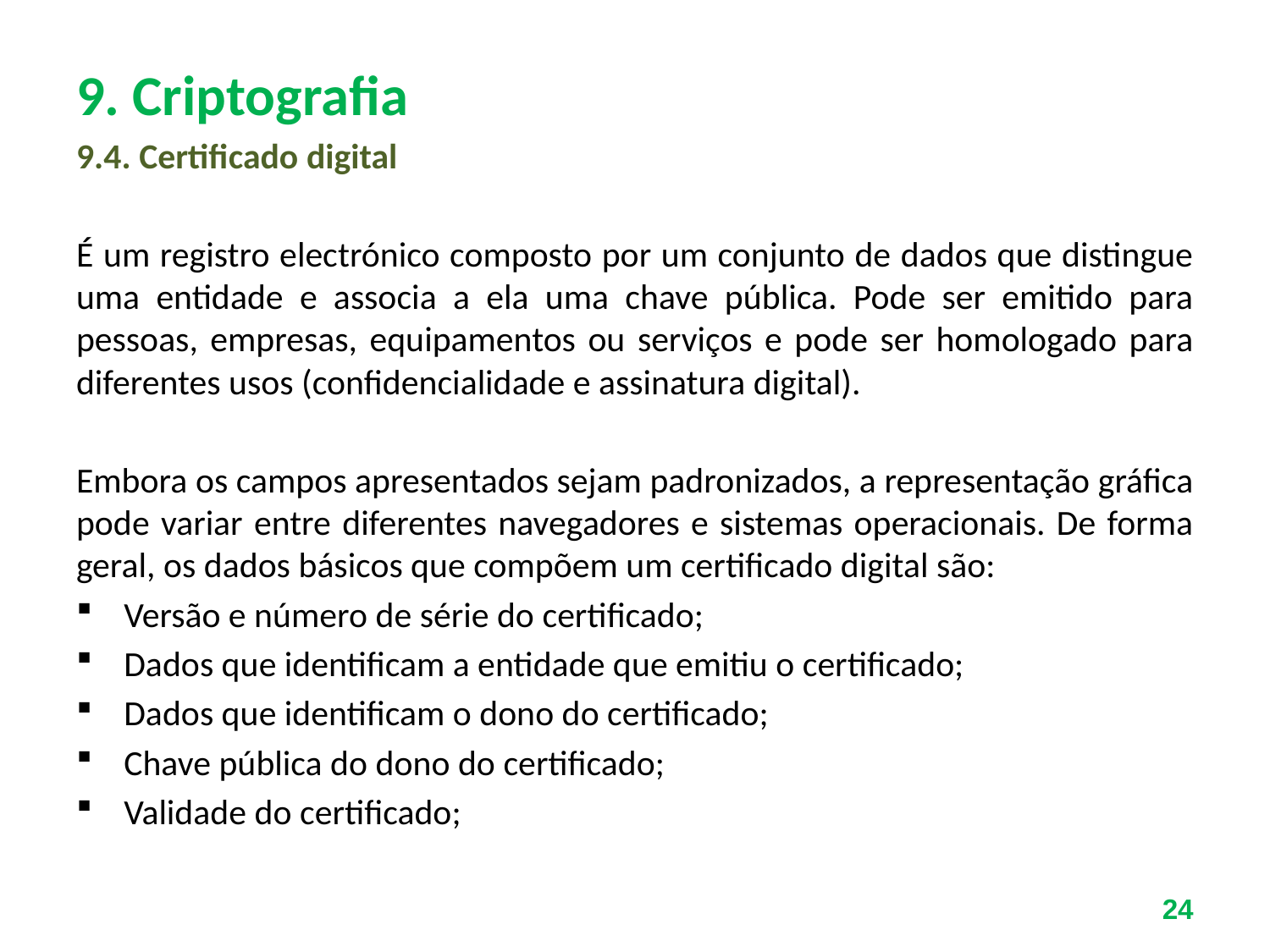

# 9. Criptografia
9.4. Certificado digital

É um registro electrónico composto por um conjunto de dados que distingue uma entidade e associa a ela uma chave pública. Pode ser emitido para pessoas, empresas, equipamentos ou serviços e pode ser homologado para diferentes usos (confidencialidade e assinatura digital).

Embora os campos apresentados sejam padronizados, a representação gráfica pode variar entre diferentes navegadores e sistemas operacionais. De forma geral, os dados básicos que compõem um certificado digital são:
Versão e número de série do certificado;
Dados que identificam a entidade que emitiu o certificado;
Dados que identificam o dono do certificado;
Chave pública do dono do certificado;
Validade do certificado;

24